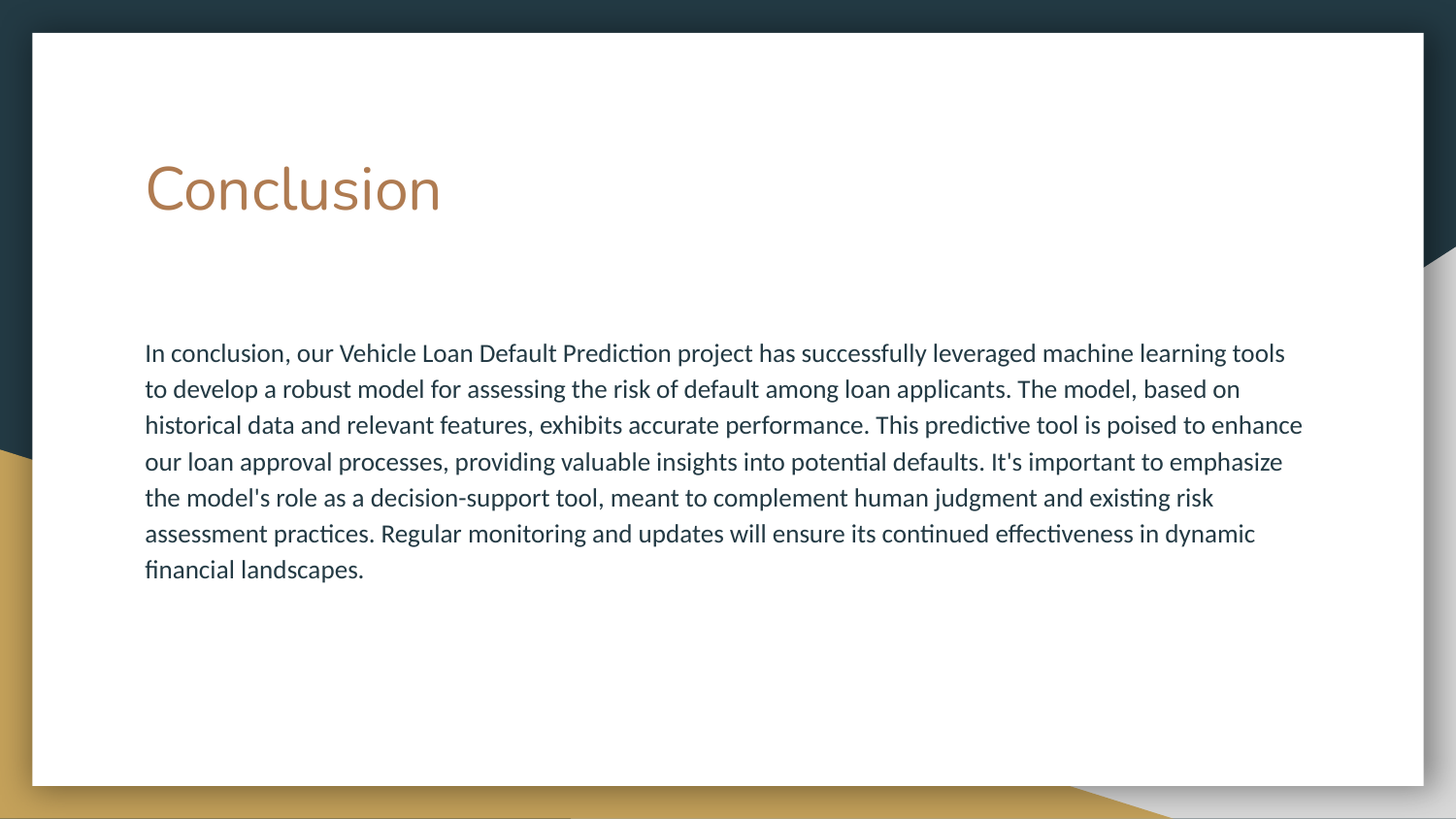

# Conclusion
In conclusion, our Vehicle Loan Default Prediction project has successfully leveraged machine learning tools to develop a robust model for assessing the risk of default among loan applicants. The model, based on historical data and relevant features, exhibits accurate performance. This predictive tool is poised to enhance our loan approval processes, providing valuable insights into potential defaults. It's important to emphasize the model's role as a decision-support tool, meant to complement human judgment and existing risk assessment practices. Regular monitoring and updates will ensure its continued effectiveness in dynamic financial landscapes.